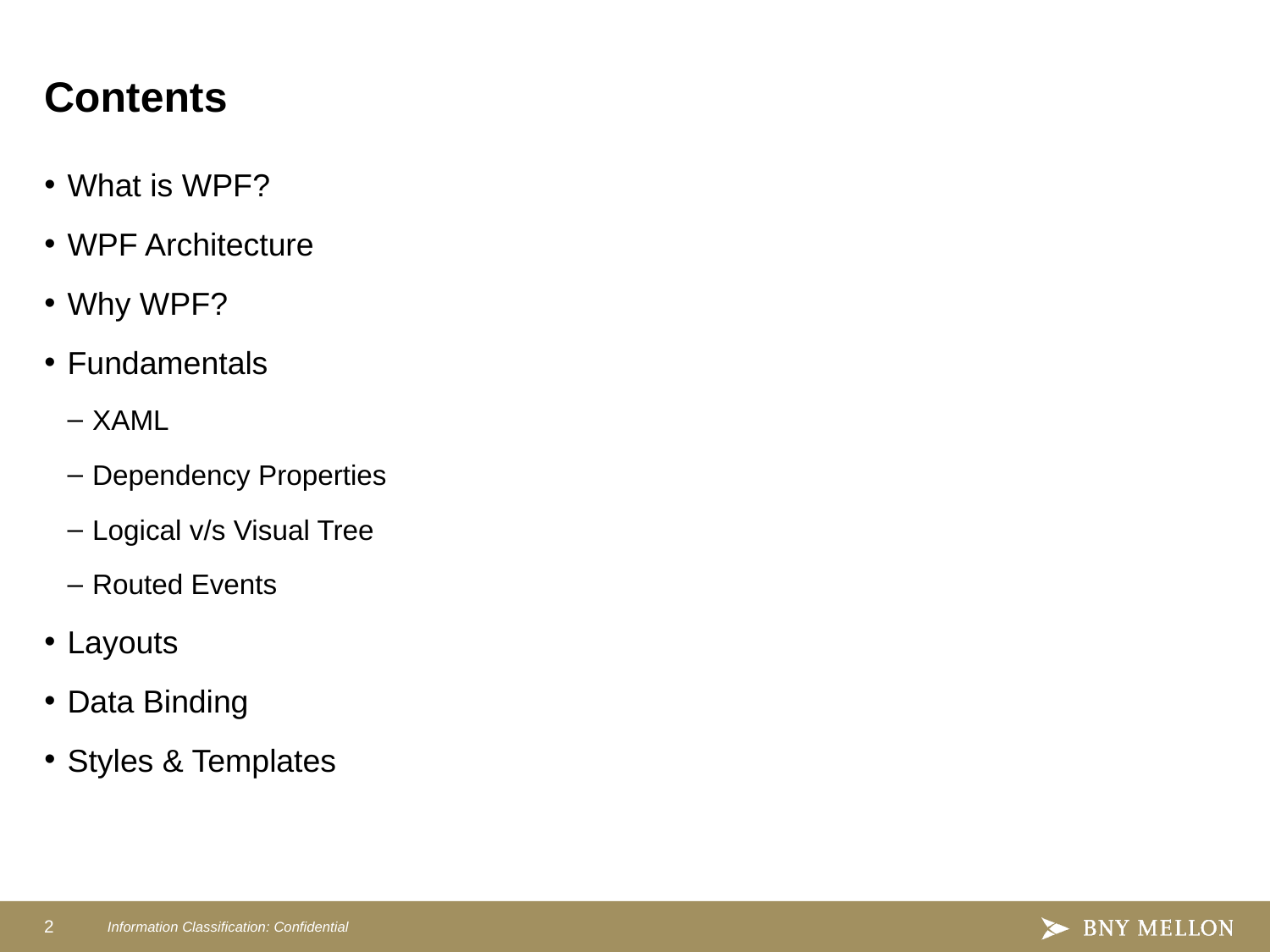

# Contents
What is WPF?
WPF Architecture
Why WPF?
Fundamentals
XAML
Dependency Properties
Logical v/s Visual Tree
Routed Events
Layouts
Data Binding
Styles & Templates